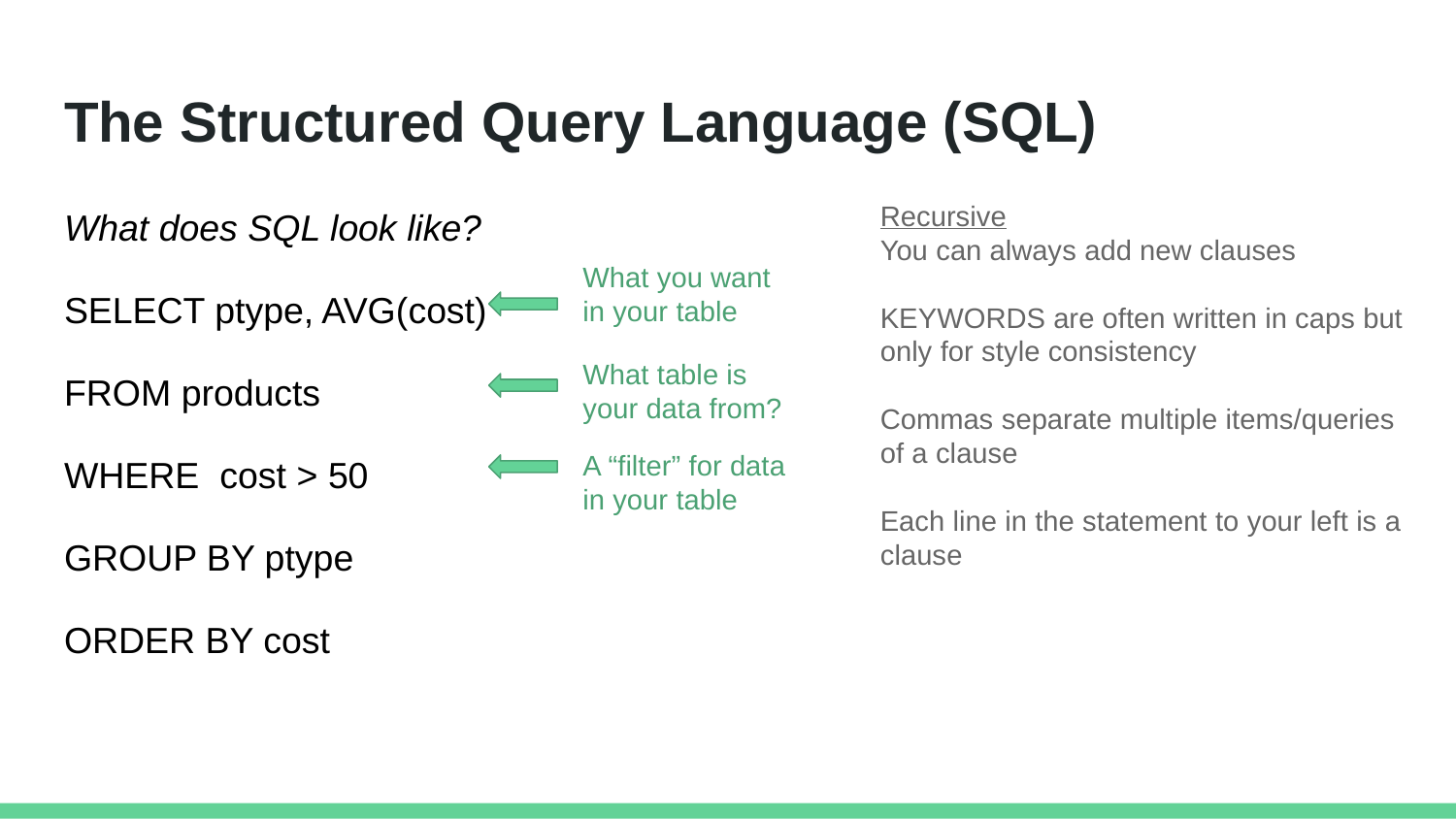

# The Structured Query Language (SQL)
What does SQL look like?
SELECT ptype, AVG(cost)
FROM products
WHERE  cost > 50
GROUP BY ptype
ORDER BY cost
Recursive
You can always add new clauses

KEYWORDS are often written in caps but only for style consistency

Commas separate multiple items/queries of a clause

Each line in the statement to your left is a clause
What you want in your table

What table is your data from?

A “filter” for data in your table